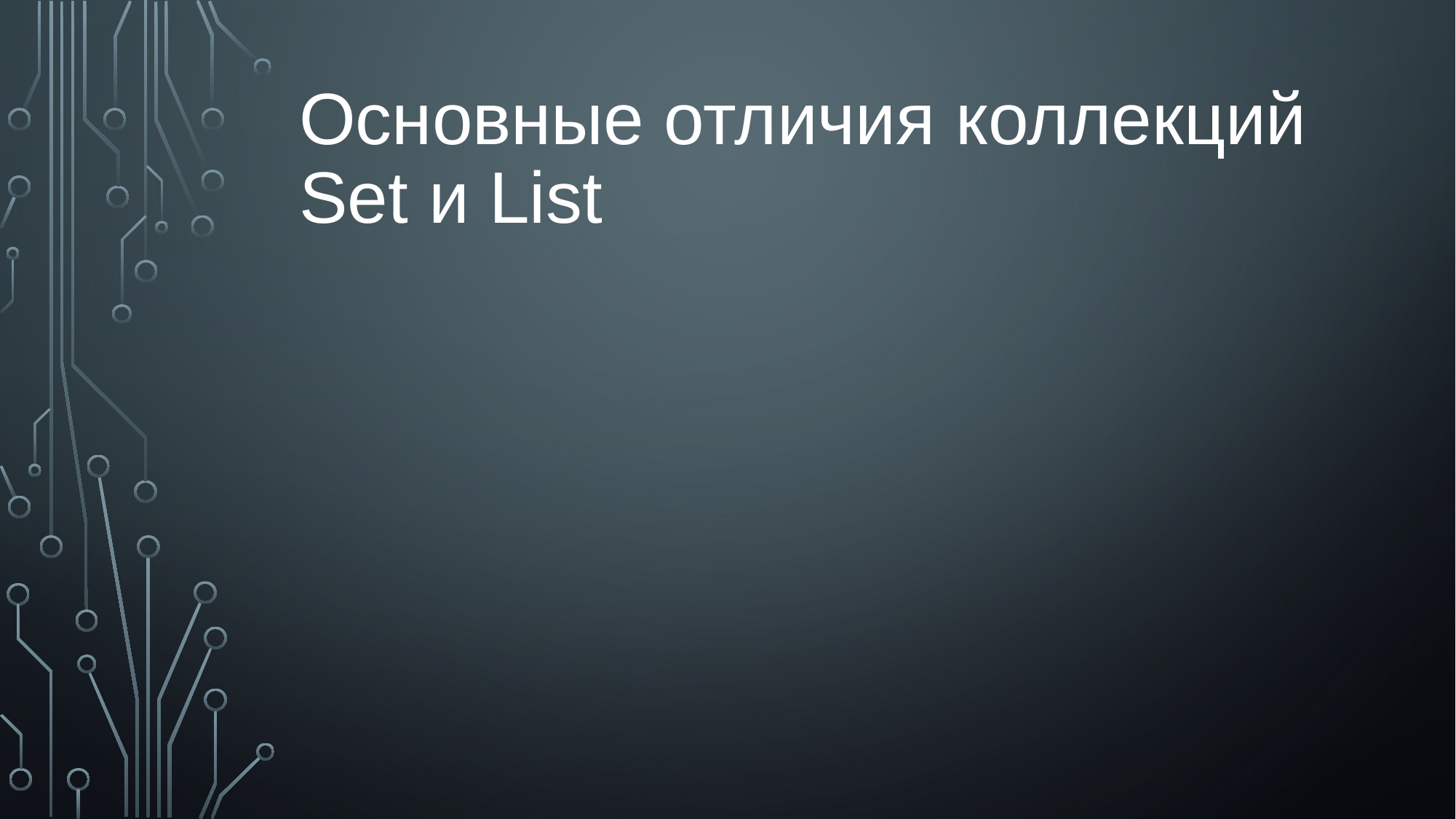

# Основные отличия коллекций Set и List